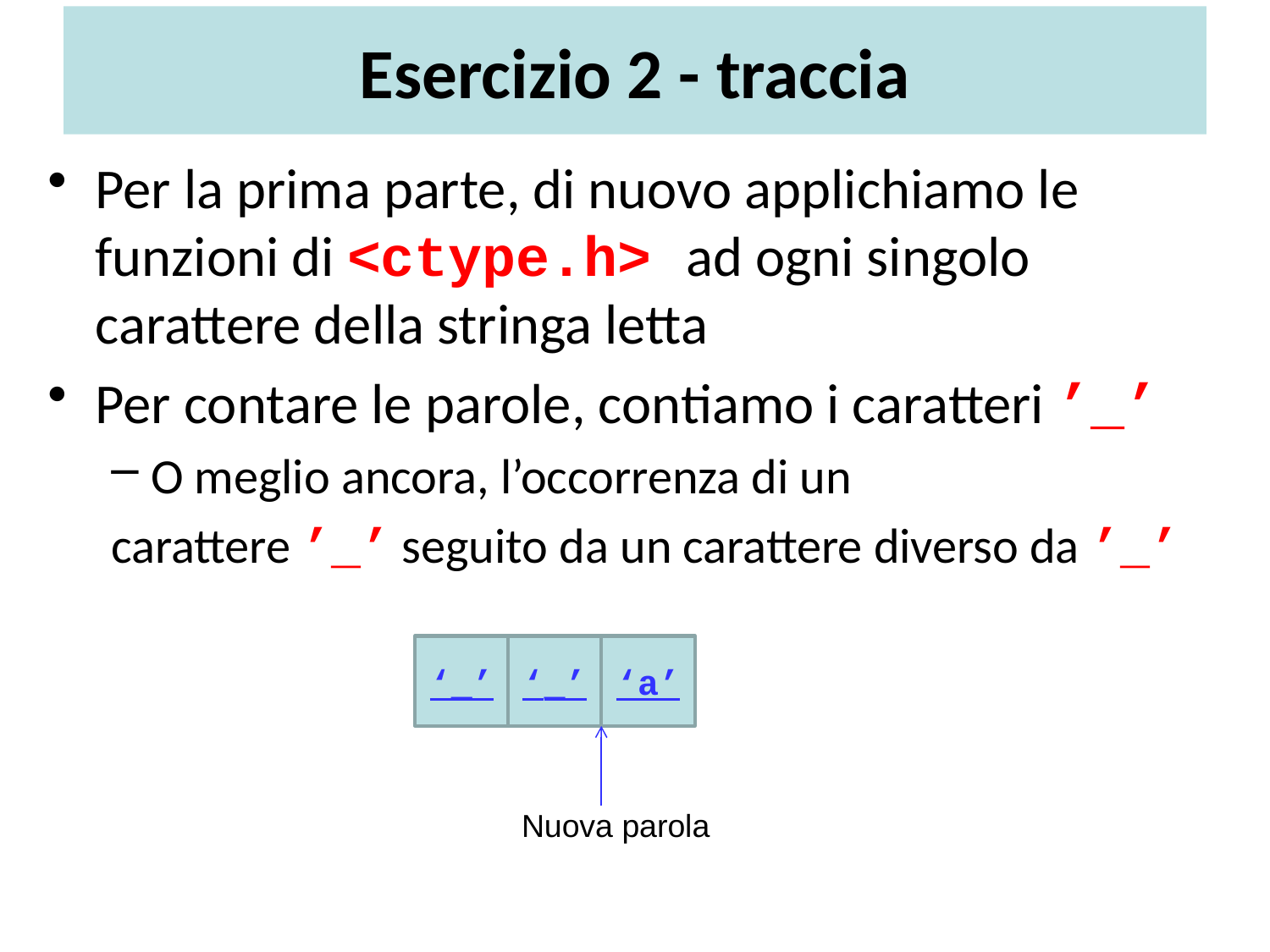

# Esercizio 2 - traccia
Per la prima parte, di nuovo applichiamo le funzioni di <ctype.h> ad ogni singolo carattere della stringa letta
Per contare le parole, contiamo i caratteri ’_’
O meglio ancora, l’occorrenza di un
carattere ’_’ seguito da un carattere diverso da ’_’

‘_’
‘_’
‘a’
Nuova parola